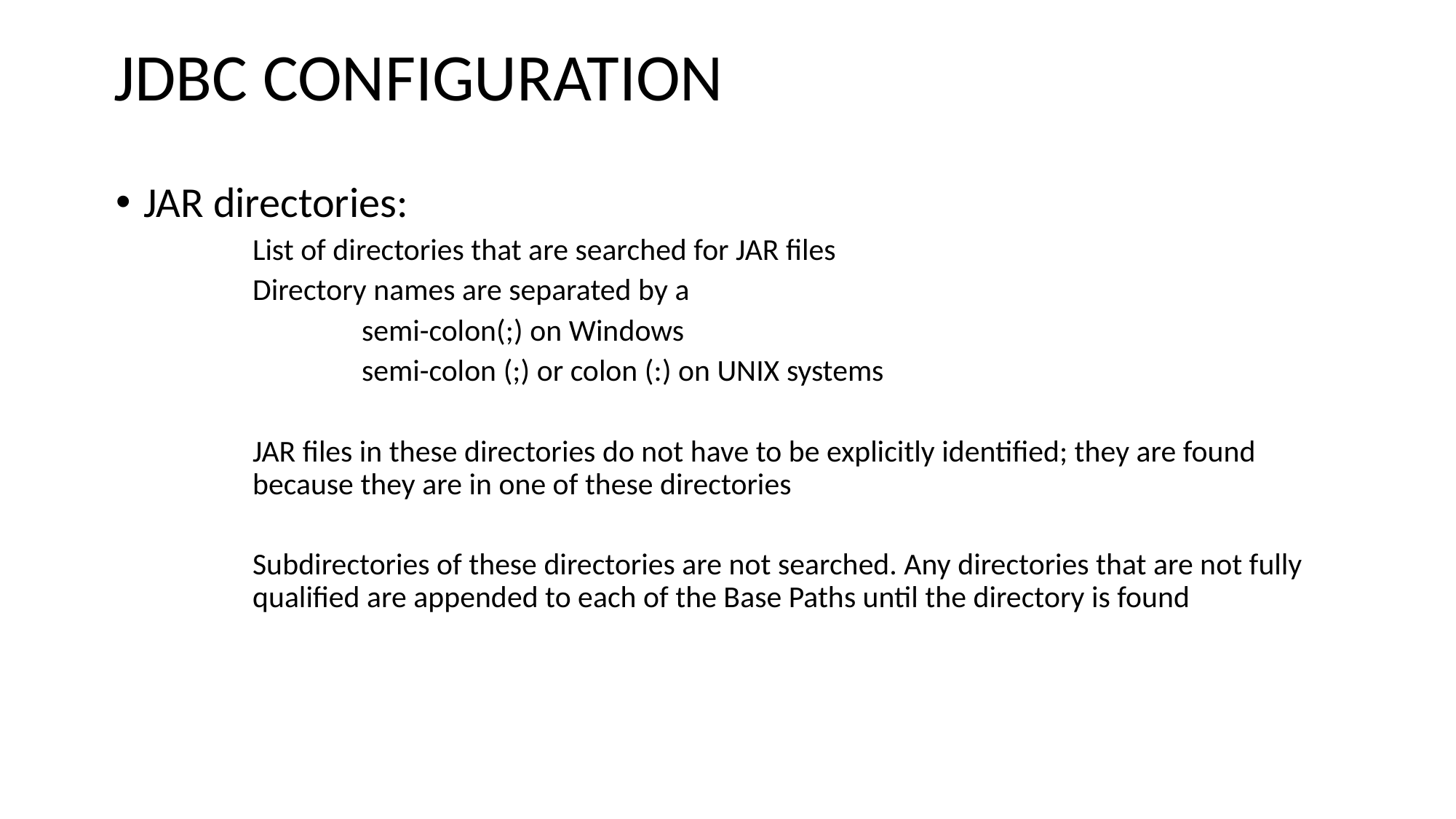

# JDBC CONFIGURATION
JAR directories:
	List of directories that are searched for JAR files
	Directory names are separated by a
		semi-colon(;) on Windows
		semi-colon (;) or colon (:) on UNIX systems

	JAR files in these directories do not have to be explicitly identified; they are found because they are in one of these directories

	Subdirectories of these directories are not searched. Any directories that are not fully qualified are appended to each of the Base Paths until the directory is found